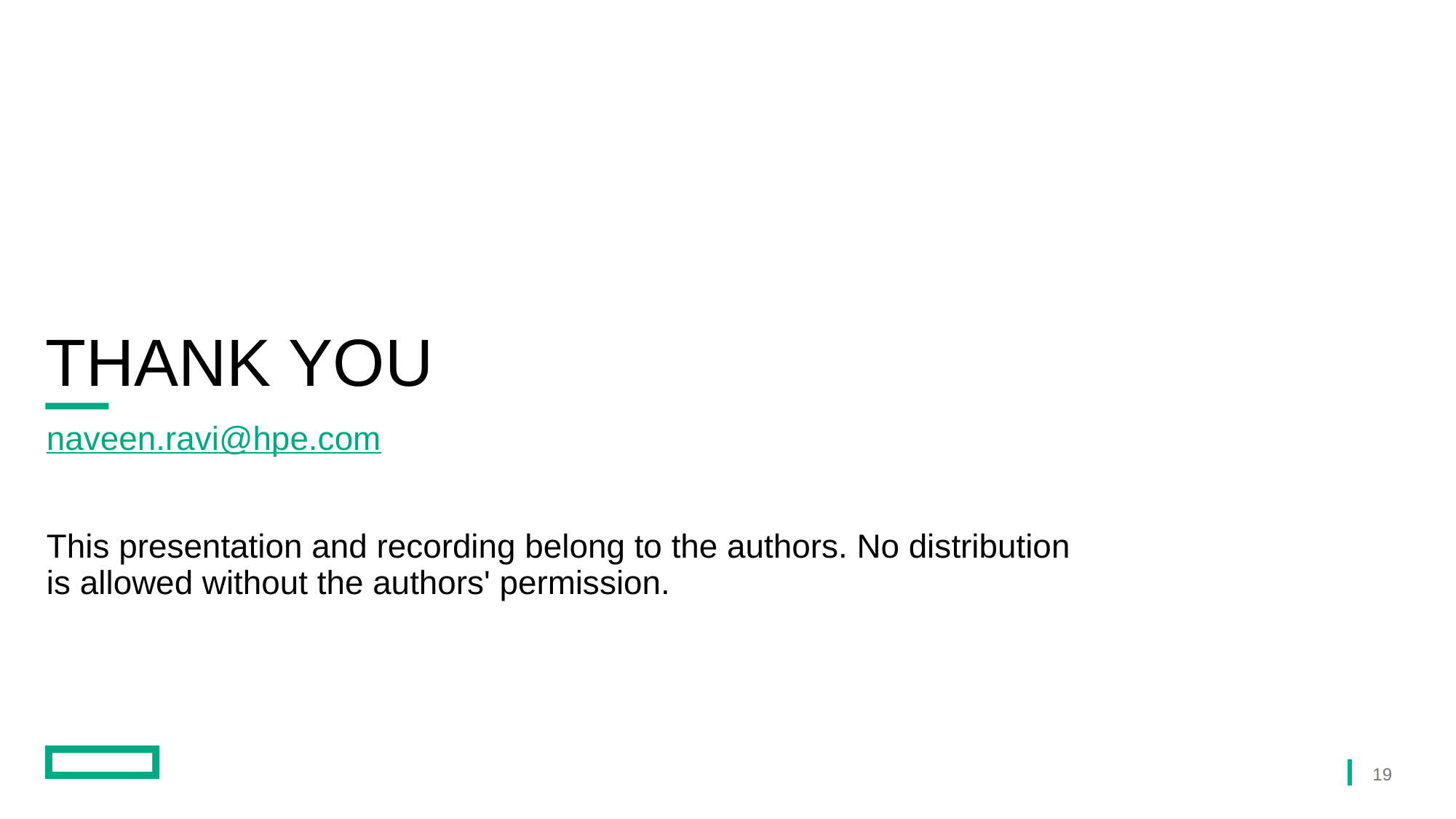

# Thank you
naveen.ravi@hpe.com

This presentation and recording belong to the authors. No distribution
is allowed without the authors' permission.
19